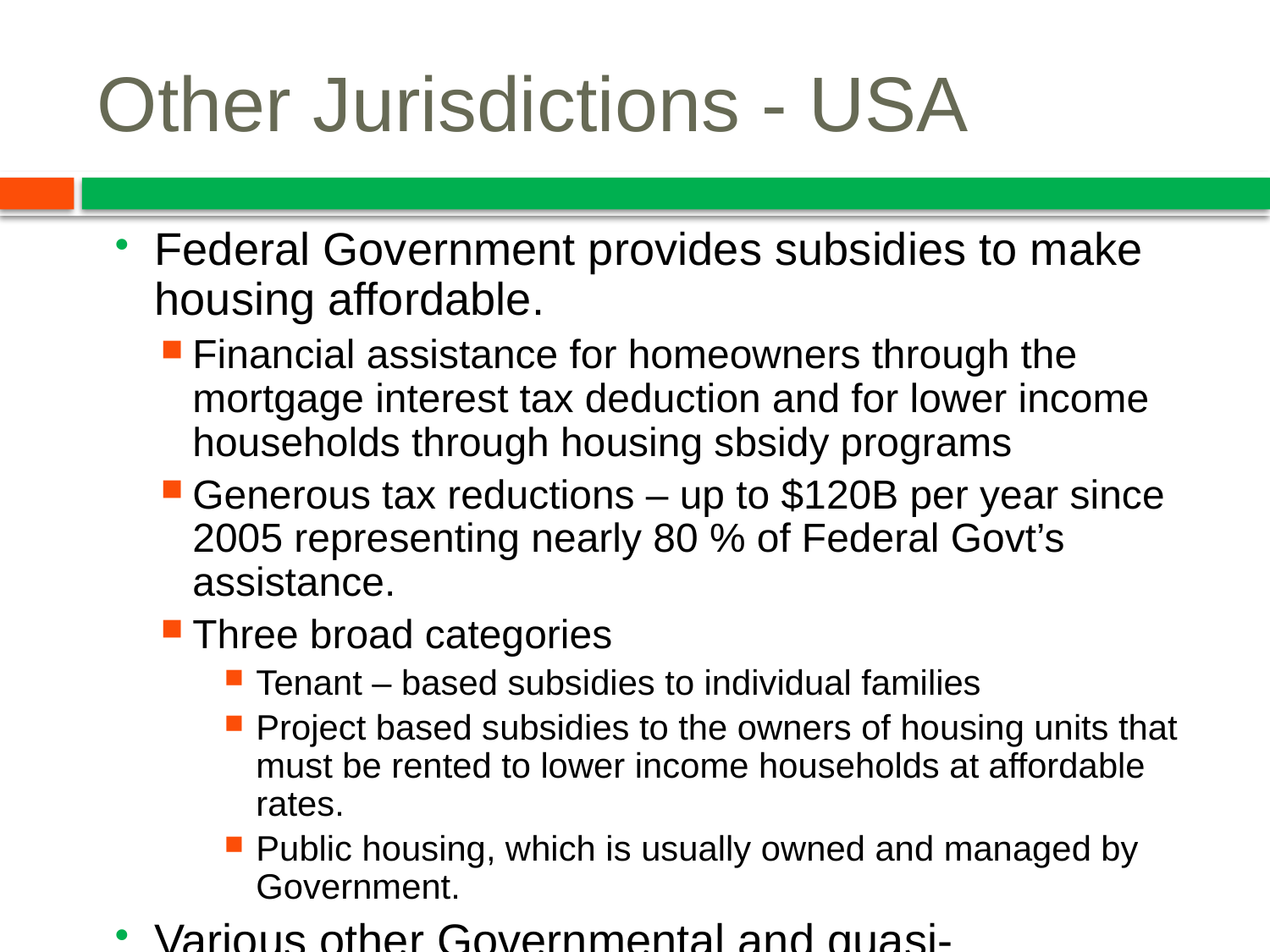

# Other Jurisdictions - USA

Federal Government provides subsidies to make housing affordable.
Financial assistance for homeowners through the mortgage interest tax deduction and for lower income households through housing sbsidy programs
Generous tax reductions – up to $120B per year since 2005 representing nearly 80 % of Federal Govt’s assistance.
Three broad categories
Tenant – based subsidies to individual families
Project based subsidies to the owners of housing units that must be rented to lower income households at affordable rates.
Public housing, which is usually owned and managed by Government.
Various other Governmental and quasi-governmental organisations involved in housing delivery.